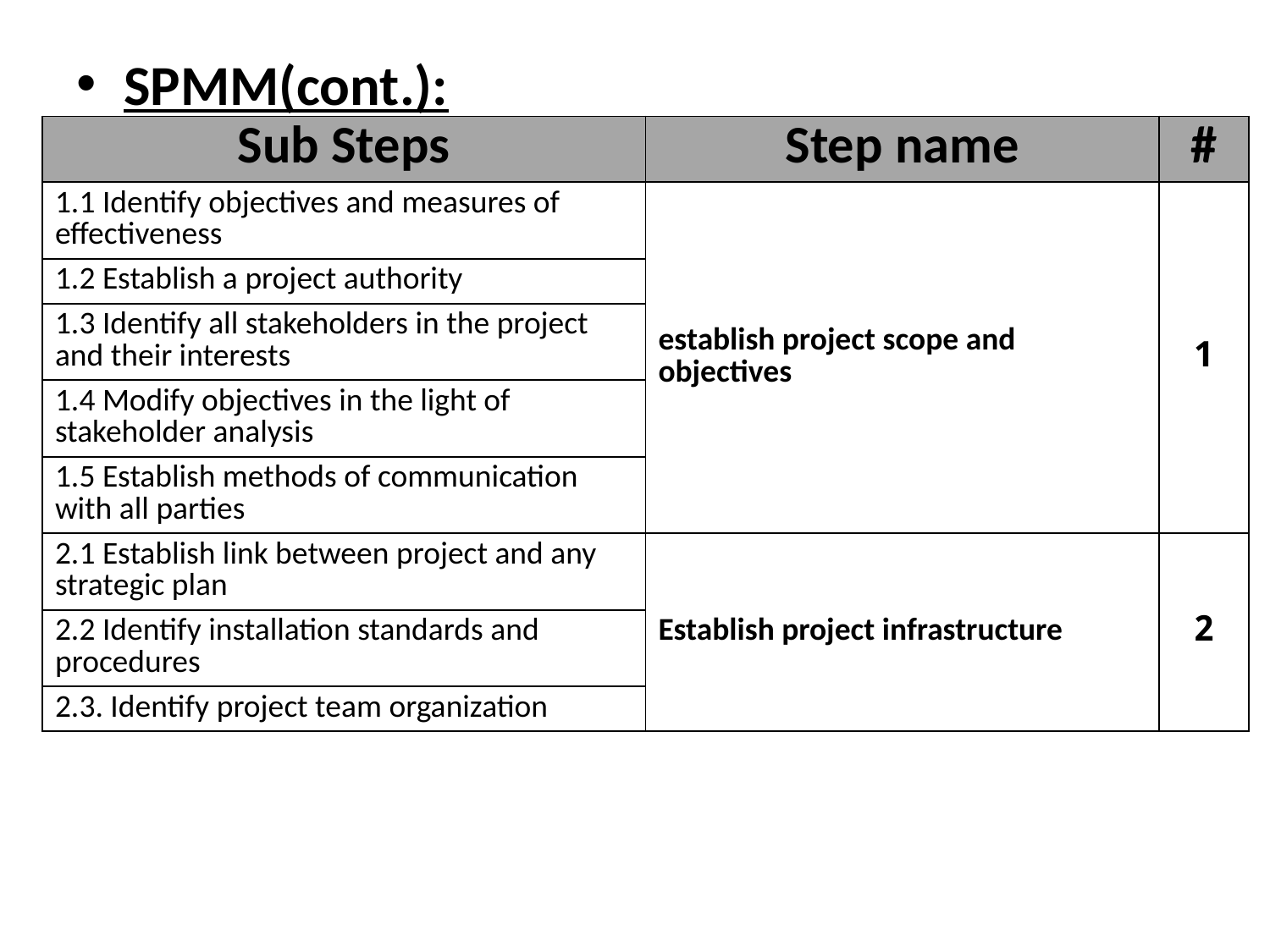

SPMM(cont.):
| Sub Steps | Step name | # |
| --- | --- | --- |
| 1.1 Identify objectives and measures of effectiveness | establish project scope and objectives | 1 |
| 1.2 Establish a project authority |  |  |
| 1.3 Identify all stakeholders in the project and their interests |  |  |
| 1.4 Modify objectives in the light of stakeholder analysis |  |  |
| 1.5 Establish methods of communication with all parties |  |  |
| 2.1 Establish link between project and any strategic plan | Establish project infrastructure | 2 |
| 2.2 Identify installation standards and procedures |  |  |
| 2.3. Identify project team organization |  |  |